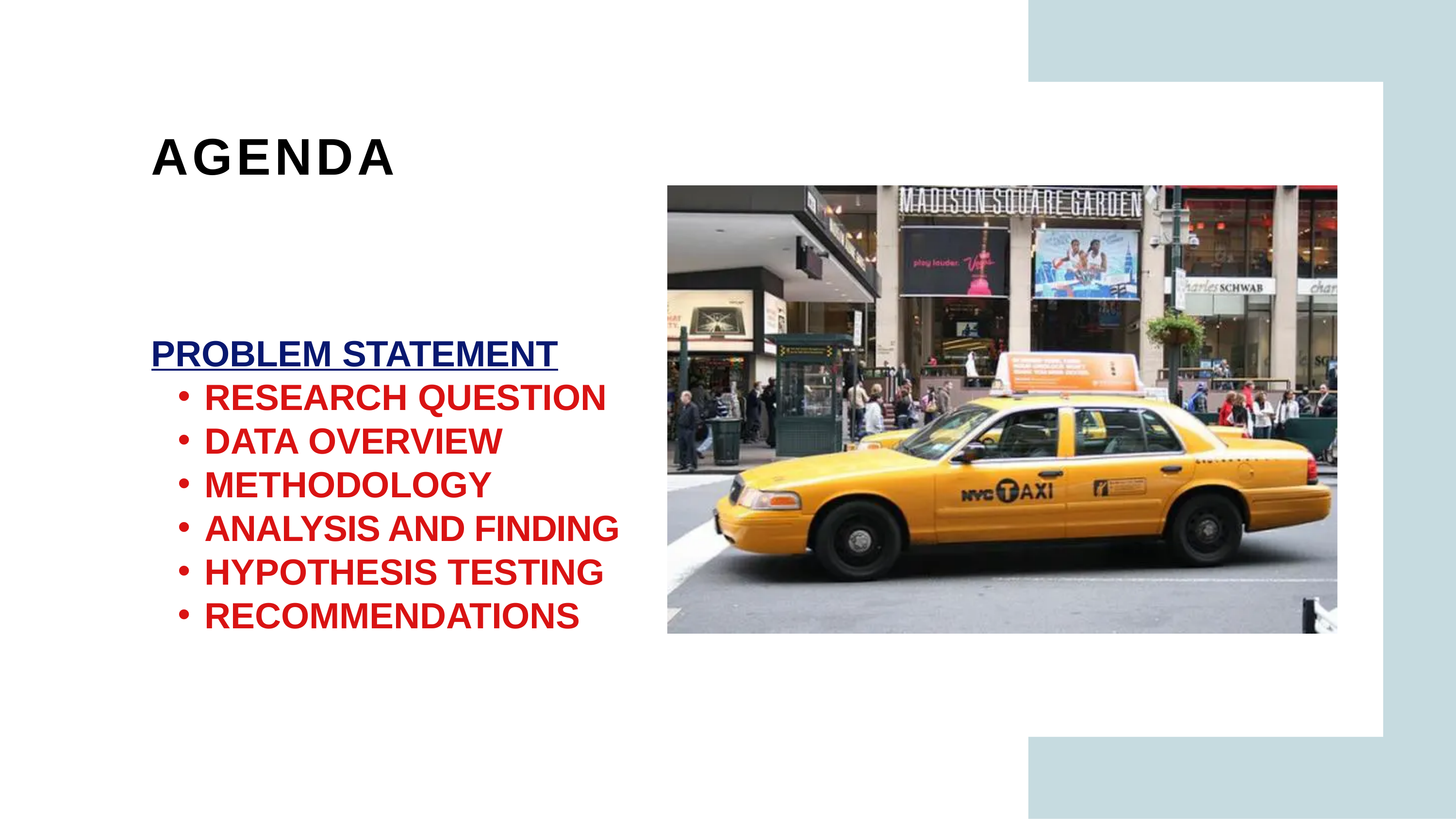

AGENDA

PROBLEM STATEMENT
RESEARCH QUESTION
DATA OVERVIEW
METHODOLOGY
ANALYSIS AND FINDING
HYPOTHESIS TESTING
RECOMMENDATIONS